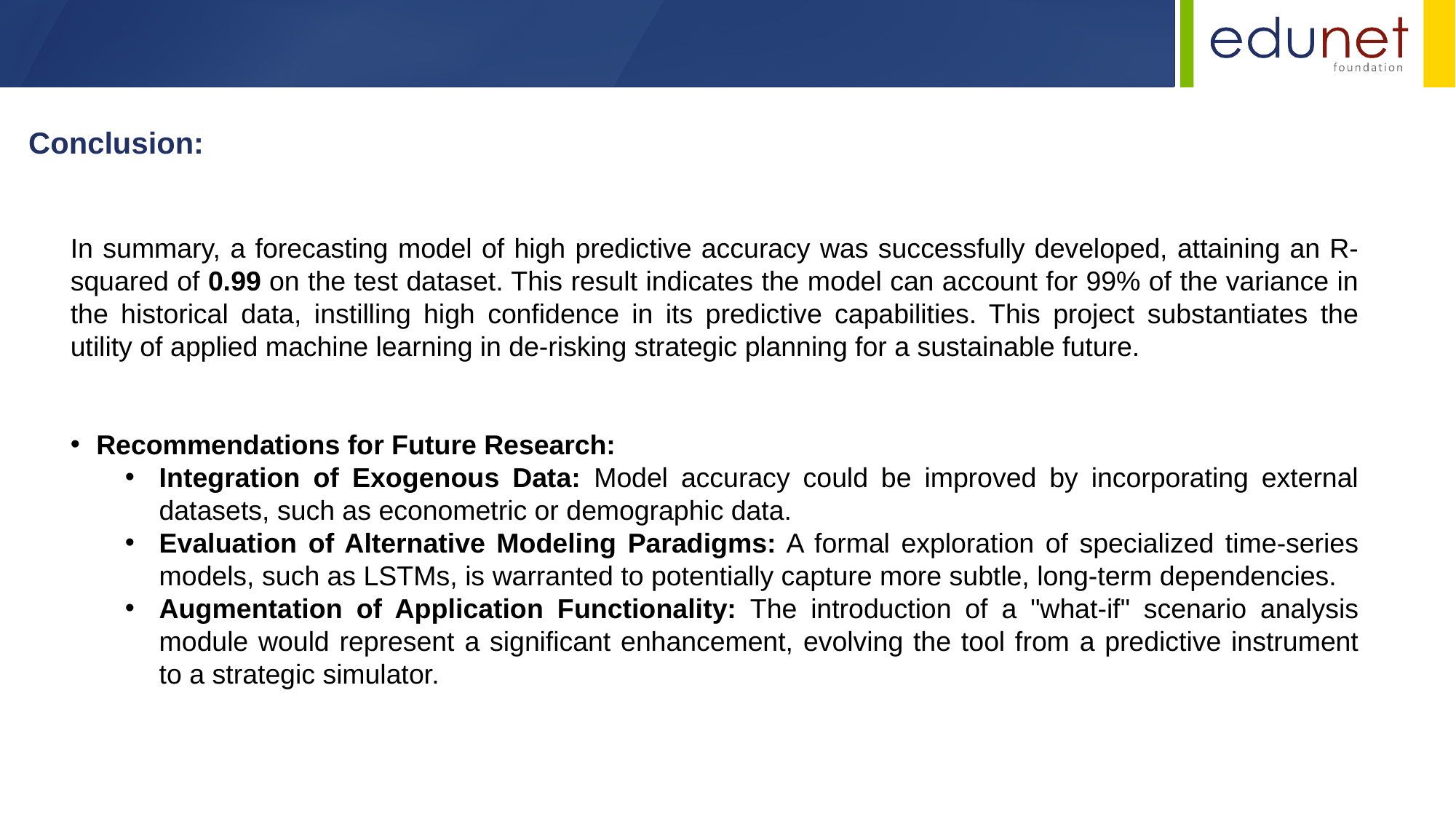

Conclusion:
In summary, a forecasting model of high predictive accuracy was successfully developed, attaining an R-squared of 0.99 on the test dataset. This result indicates the model can account for 99% of the variance in the historical data, instilling high confidence in its predictive capabilities. This project substantiates the utility of applied machine learning in de-risking strategic planning for a sustainable future.

Recommendations for Future Research:
Integration of Exogenous Data: Model accuracy could be improved by incorporating external datasets, such as econometric or demographic data.
Evaluation of Alternative Modeling Paradigms: A formal exploration of specialized time-series models, such as LSTMs, is warranted to potentially capture more subtle, long-term dependencies.
Augmentation of Application Functionality: The introduction of a "what-if" scenario analysis module would represent a significant enhancement, evolving the tool from a predictive instrument to a strategic simulator.